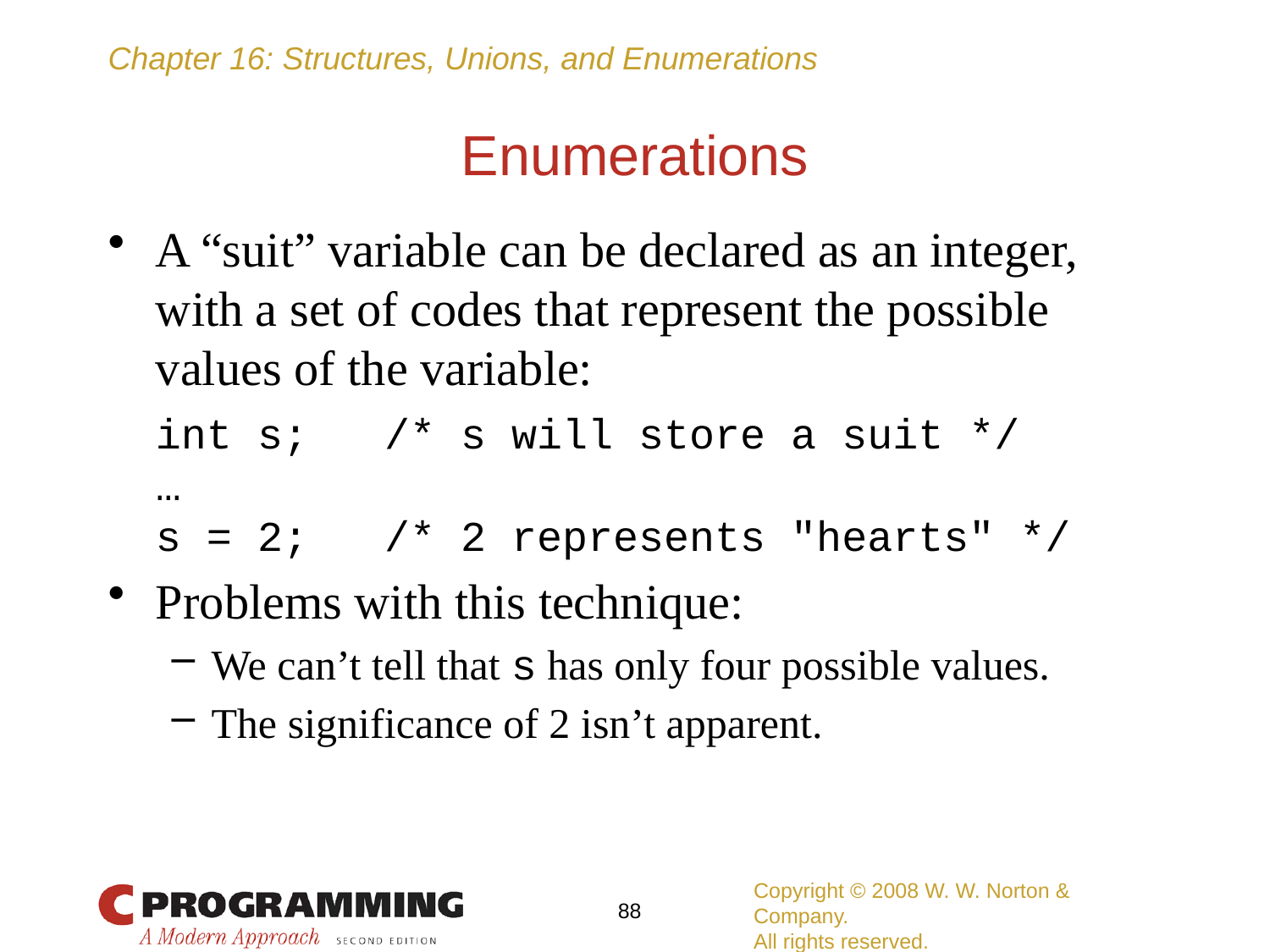

# Enumerations
A “suit” variable can be declared as an integer, with a set of codes that represent the possible values of the variable:
	int s;   /* s will store a suit */
	…
	s = 2;   /* 2 represents "hearts" */
Problems with this technique:
We can’t tell that s has only four possible values.
The significance of 2 isn’t apparent.
Copyright © 2008 W. W. Norton & Company.
All rights reserved.
88